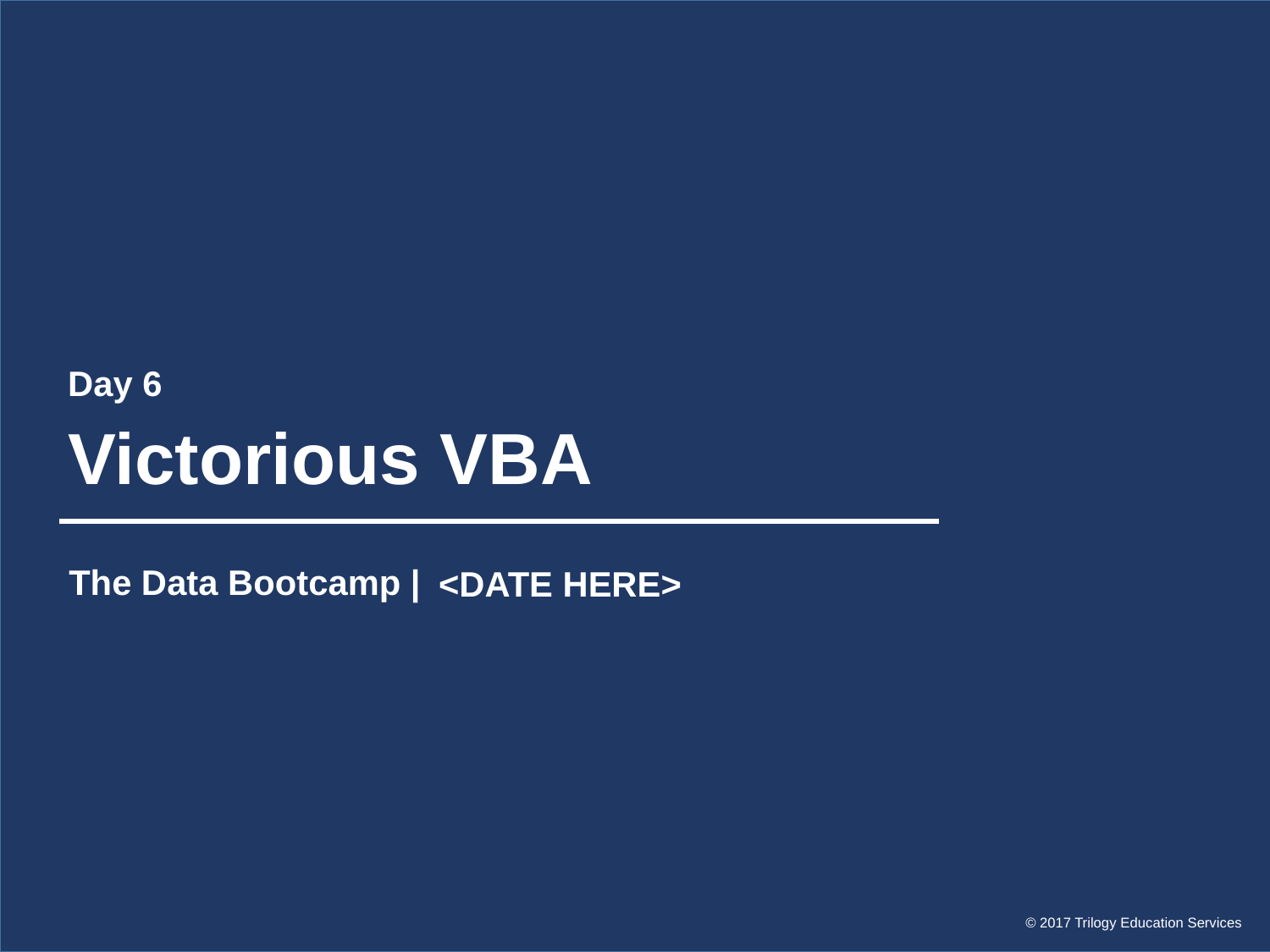

Day 6
# Victorious VBA
The Data Bootcamp |
<DATE HERE>